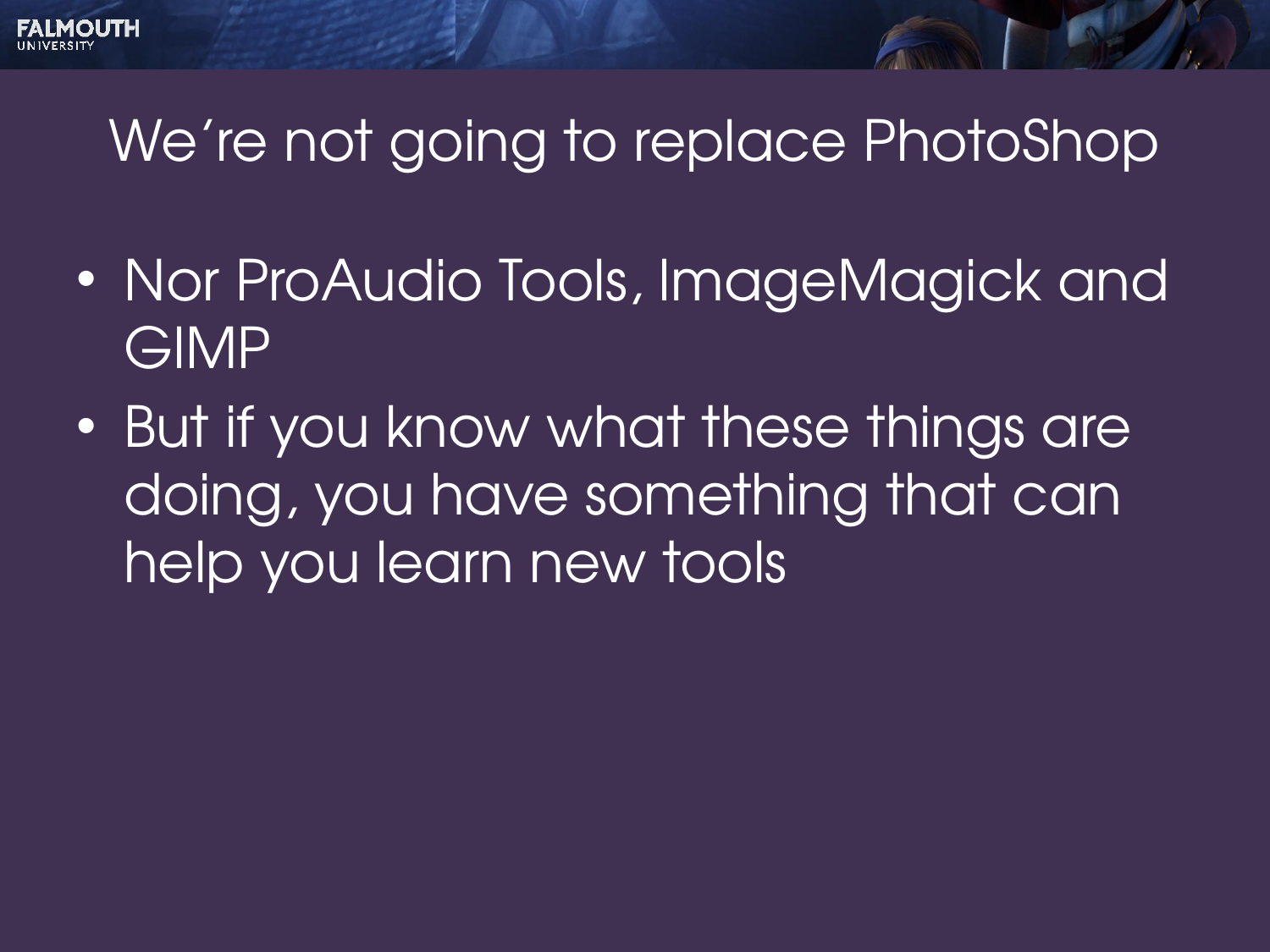

# We’re not going to replace PhotoShop
Nor ProAudio Tools, ImageMagick and GIMP
But if you know what these things are doing, you have something that can help you learn new tools